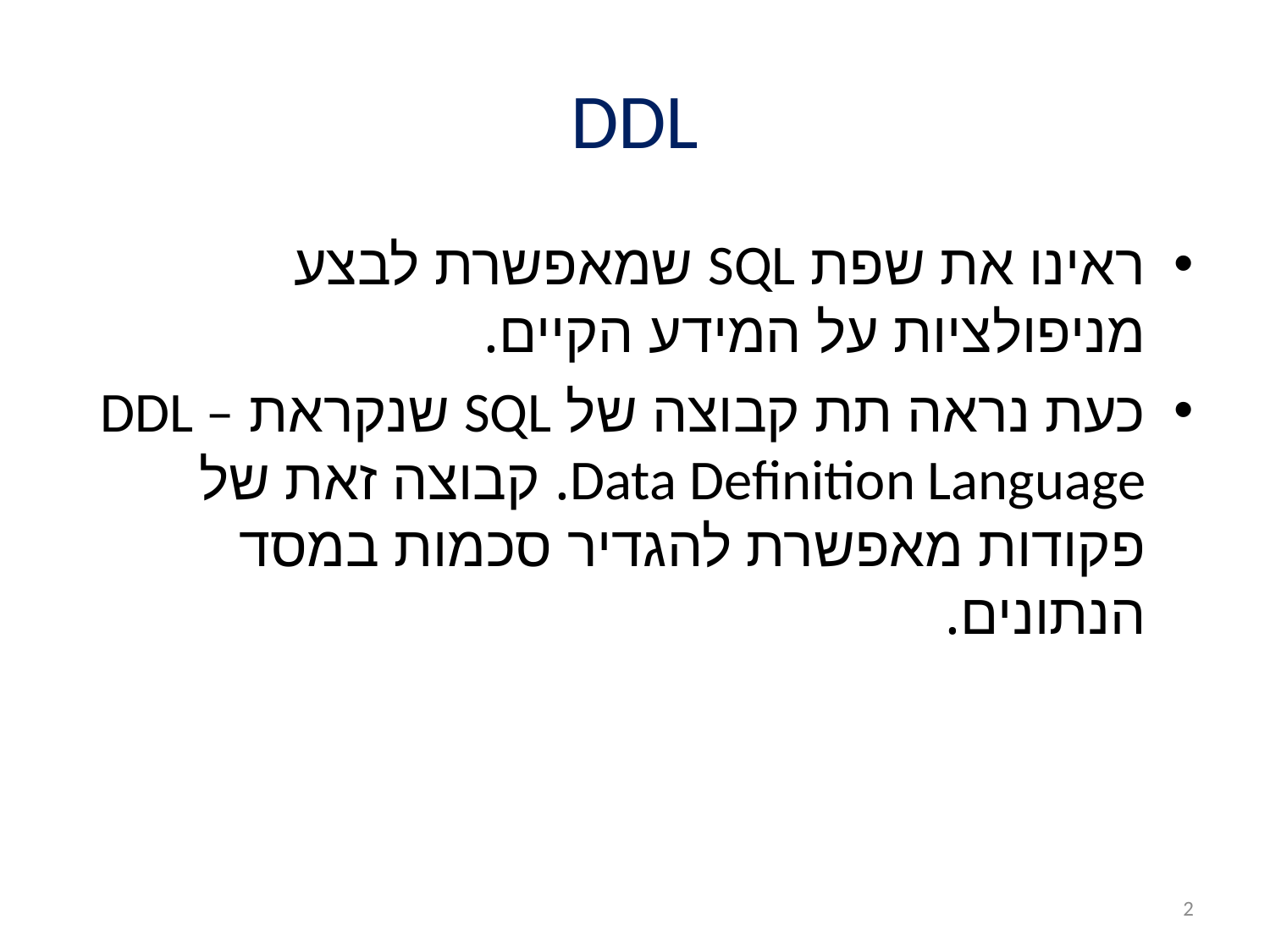

# DDL
ראינו את שפת SQL שמאפשרת לבצע מניפולציות על המידע הקיים.
כעת נראה תת קבוצה של SQL שנקראת DDL – Data Definition Language. קבוצה זאת של פקודות מאפשרת להגדיר סכמות במסד הנתונים.
2